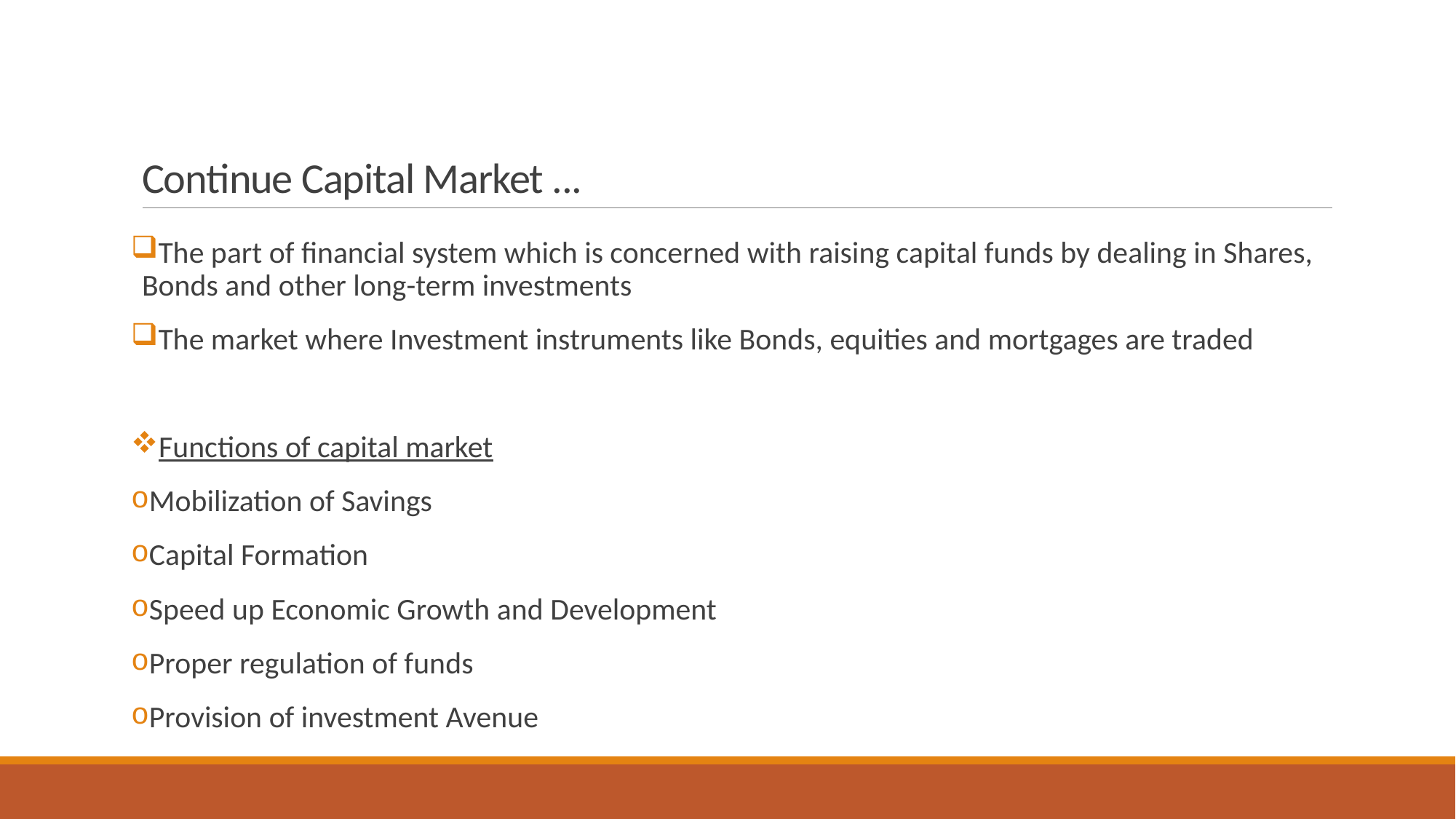

# Continue Capital Market ...
The part of financial system which is concerned with raising capital funds by dealing in Shares, Bonds and other long-term investments
The market where Investment instruments like Bonds, equities and mortgages are traded

Functions of capital market
Mobilization of Savings
Capital Formation
Speed up Economic Growth and Development
Proper regulation of funds
Provision of investment Avenue